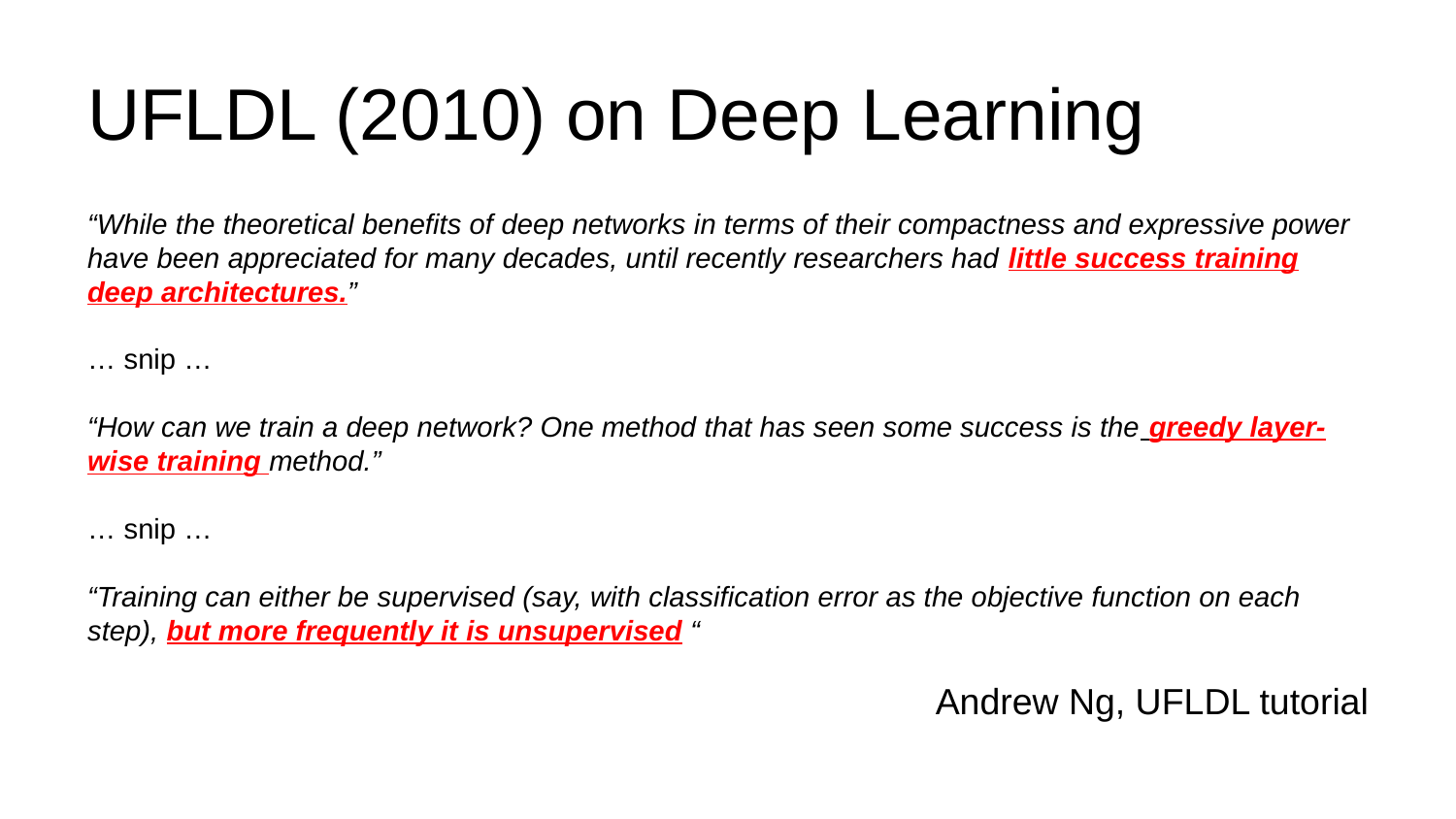

# UFLDL (2010) on Deep Learning
“While the theoretical benefits of deep networks in terms of their compactness and expressive power have been appreciated for many decades, until recently researchers had little success training deep architectures.”

… snip …

“How can we train a deep network? One method that has seen some success is the greedy layer-wise training method.”

… snip …

“Training can either be supervised (say, with classification error as the objective function on each step), but more frequently it is unsupervised “

Andrew Ng, UFLDL tutorial